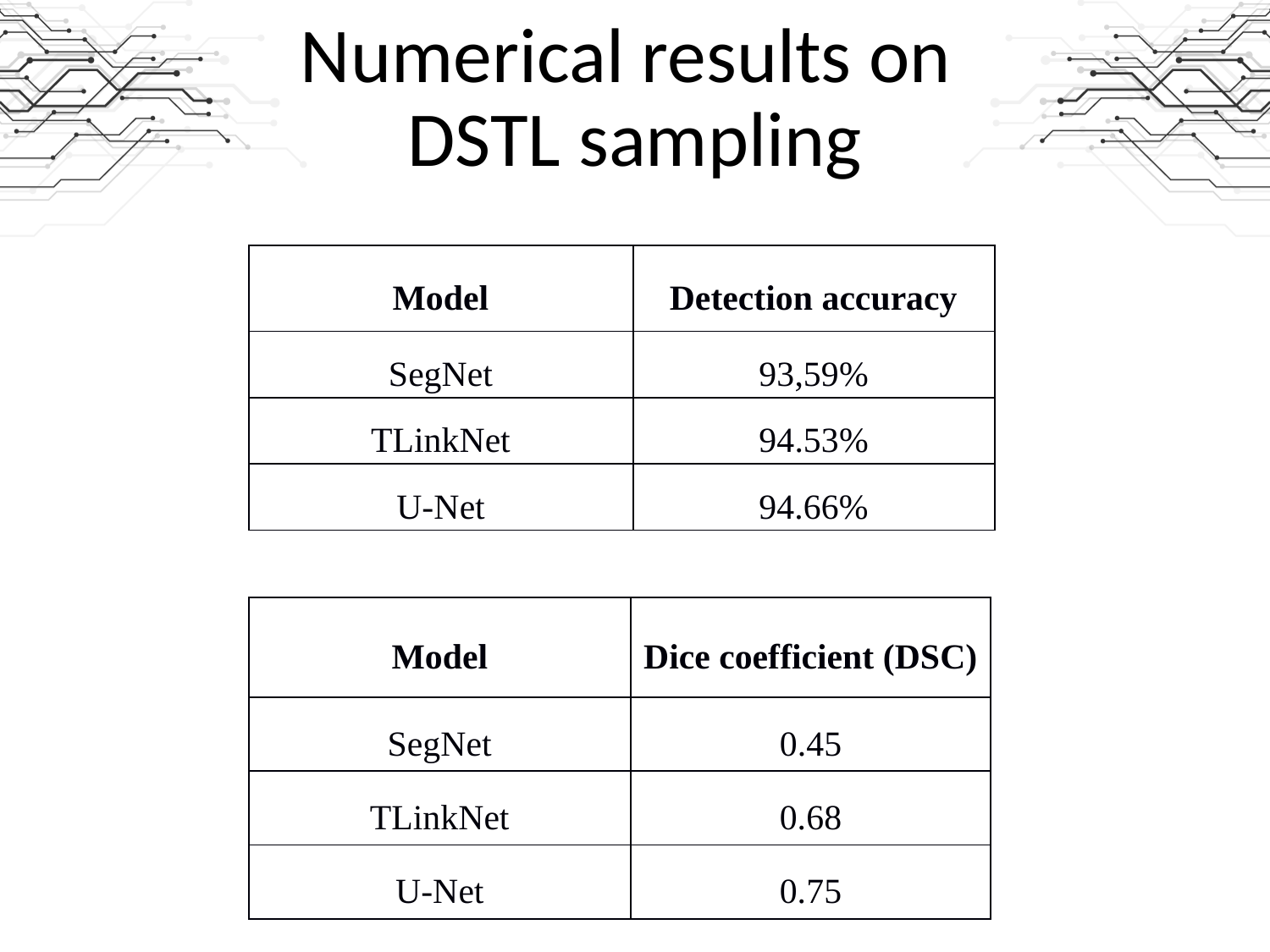

# Numerical results on DSTL sampling

| Model | Detection accuracy |
| --- | --- |
| SegNet | 93,59% |
| TLinkNet | 94.53% |
| U-Net | 94.66% |
| Model | Dice coefficient (DSC) |
| --- | --- |
| SegNet | 0.45 |
| TLinkNet | 0.68 |
| U-Net | 0.75 |